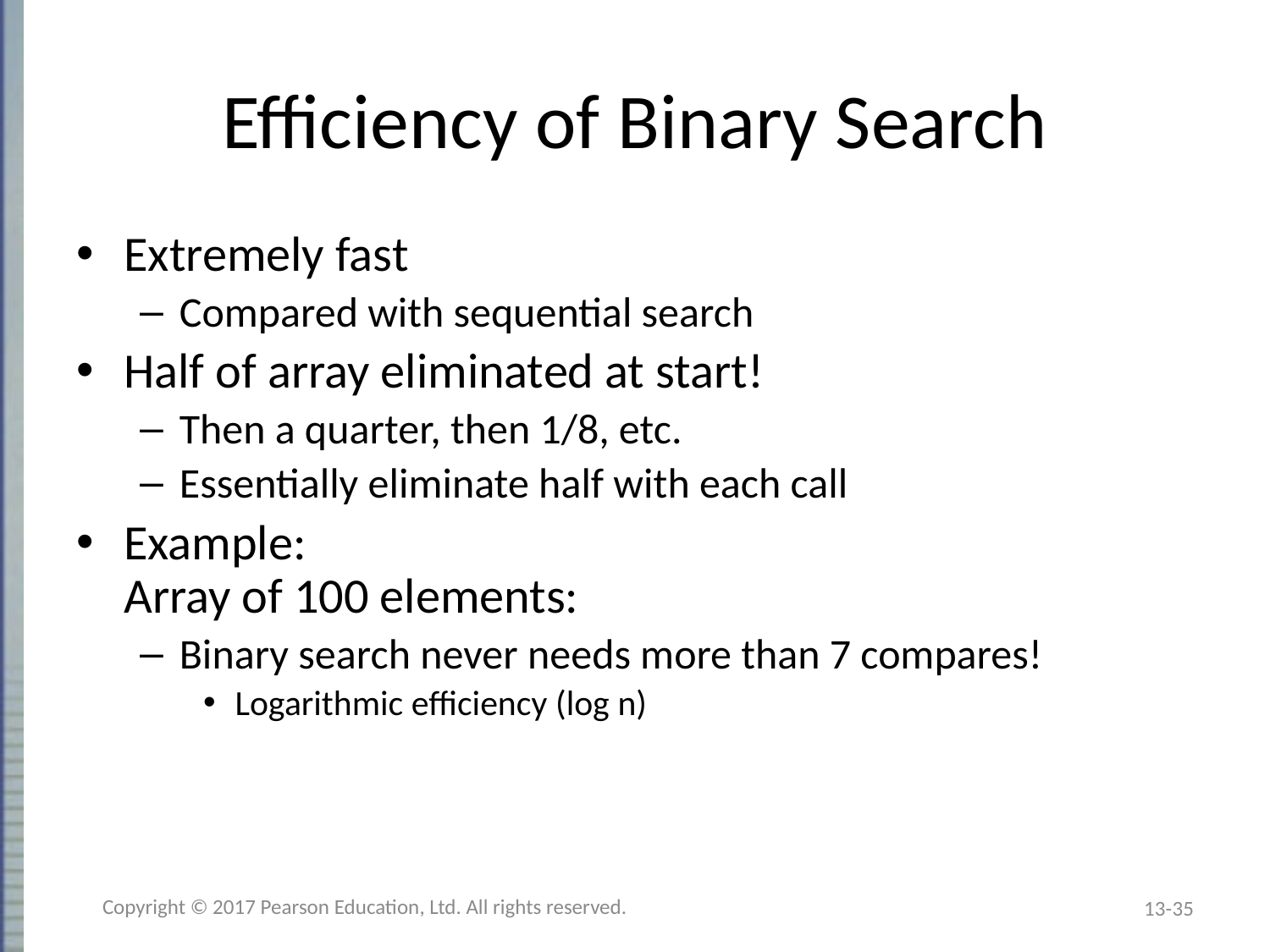

# Efficiency of Binary Search
Extremely fast
Compared with sequential search
Half of array eliminated at start!
Then a quarter, then 1/8, etc.
Essentially eliminate half with each call
Example:
Array of 100 elements:
Binary search never needs more than 7 compares!
Logarithmic efficiency (log n)
Copyright © 2017 Pearson Education, Ltd. All rights reserved.
13-35